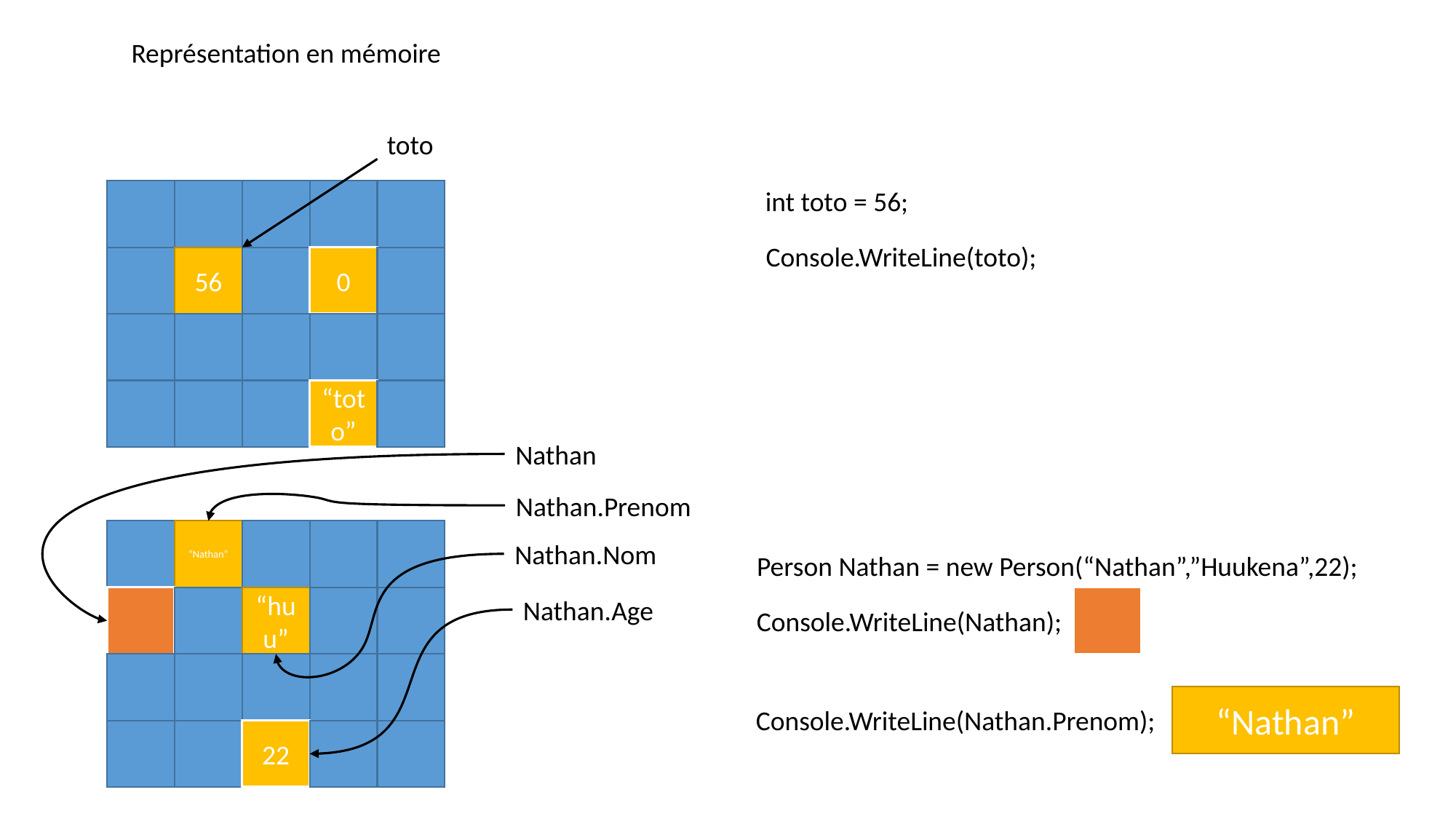

Représentation en mémoire
toto
int toto = 56;

Console.WriteLine(toto);
0

56

“toto”

Nathan
Nathan.Prenom

“Nathan”

Nathan.Nom
Person Nathan = new Person(“Nathan”,”Huukena”,22);

“huu”

Nathan.Age
Console.WriteLine(Nathan);

“Nathan”
Console.WriteLine(Nathan.Prenom);

22